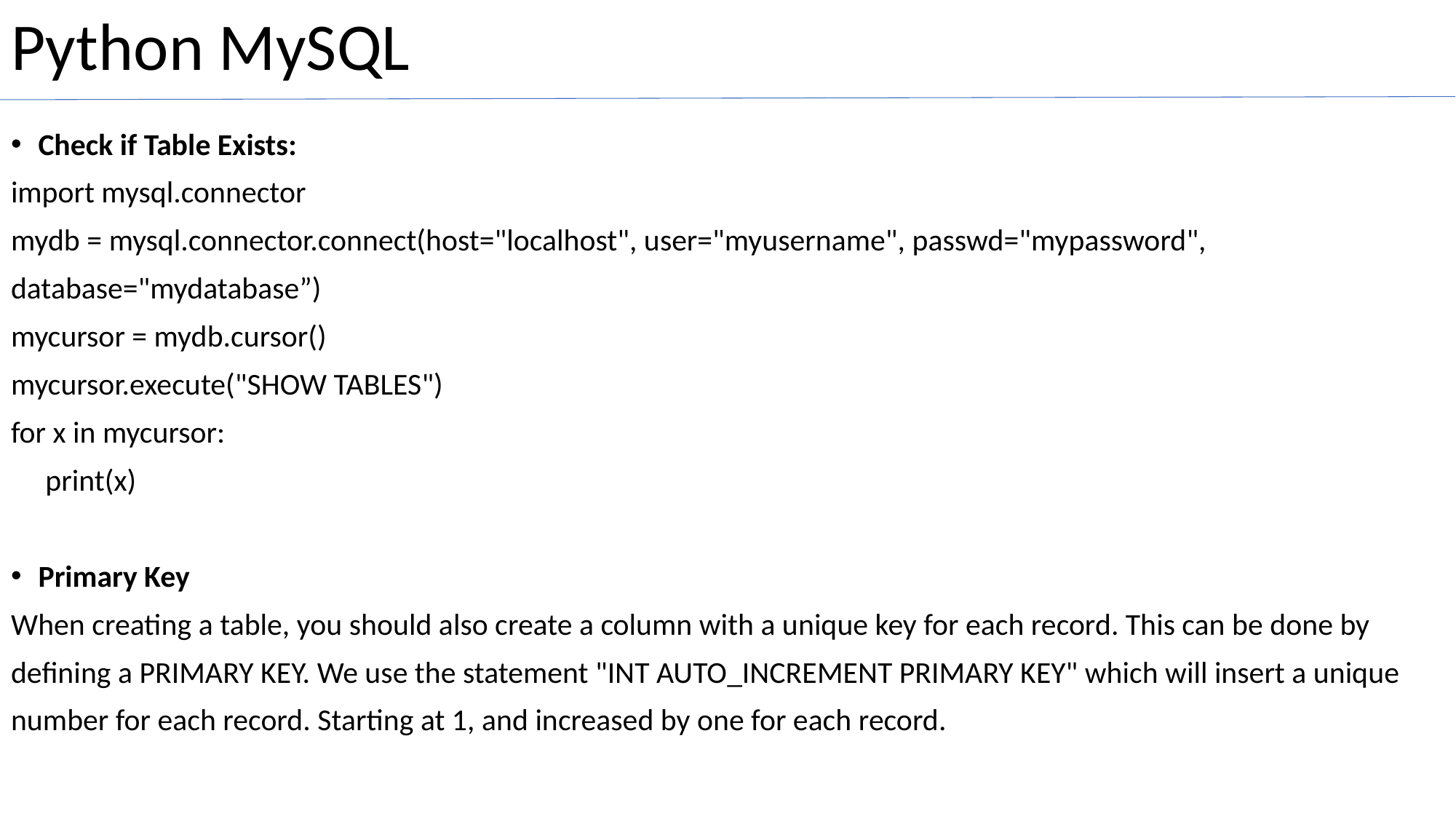

# Python MySQL
Check if Table Exists:
import mysql.connector
mydb = mysql.connector.connect(host="localhost", user="myusername", passwd="mypassword",
database="mydatabase”)
mycursor = mydb.cursor()
mycursor.execute("SHOW TABLES")
for x in mycursor:
     print(x)

Primary Key
When creating a table, you should also create a column with a unique key for each record. This can be done by
defining a PRIMARY KEY. We use the statement "INT AUTO_INCREMENT PRIMARY KEY" which will insert a unique
number for each record. Starting at 1, and increased by one for each record.